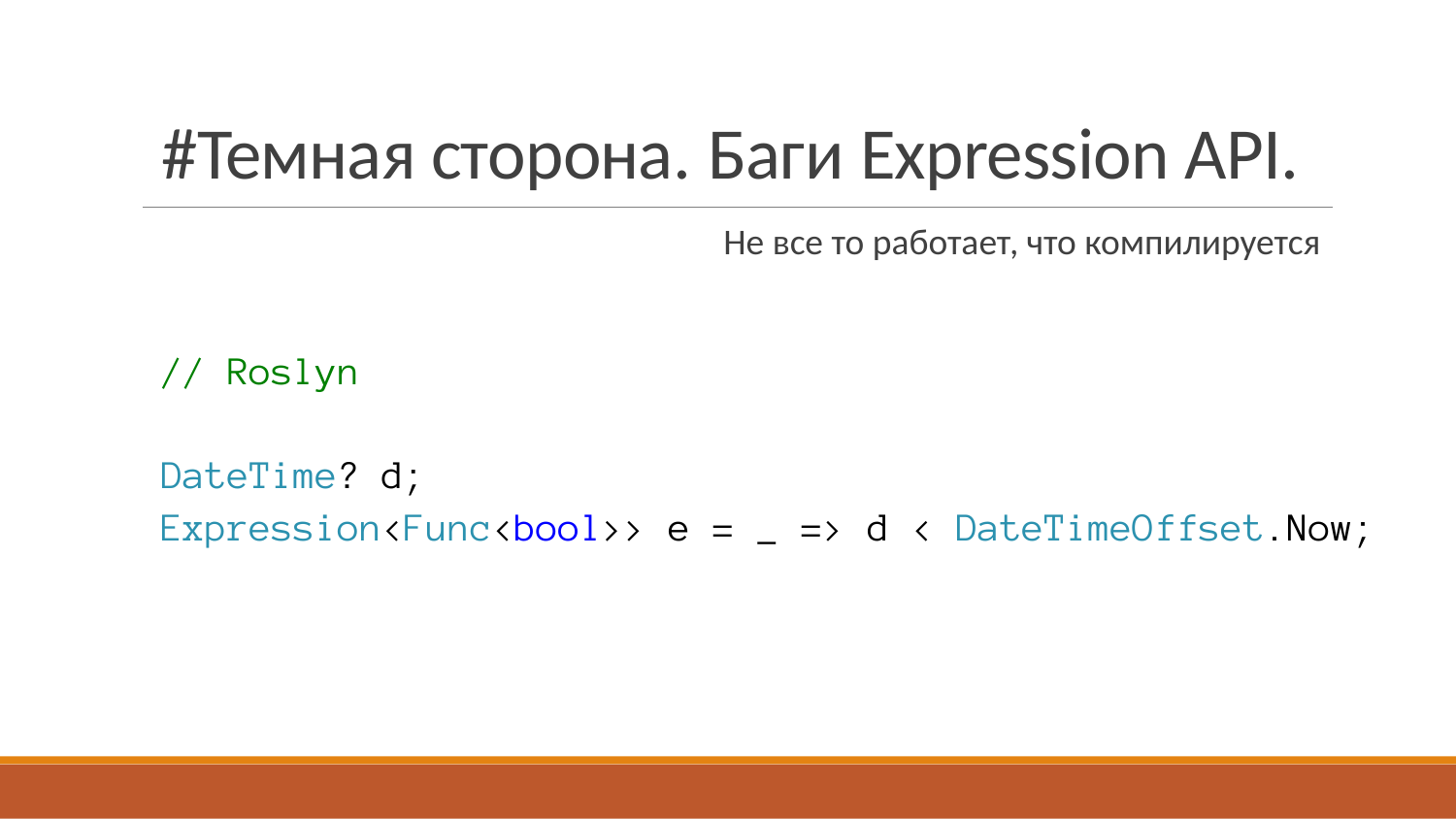

# #Темная сторона. Баги Expression API.
Не все то работает, что компилируется
// Roslyn

DateTime? d;
Expression<Func<bool>> e = _ => d < DateTimeOffset.Now;